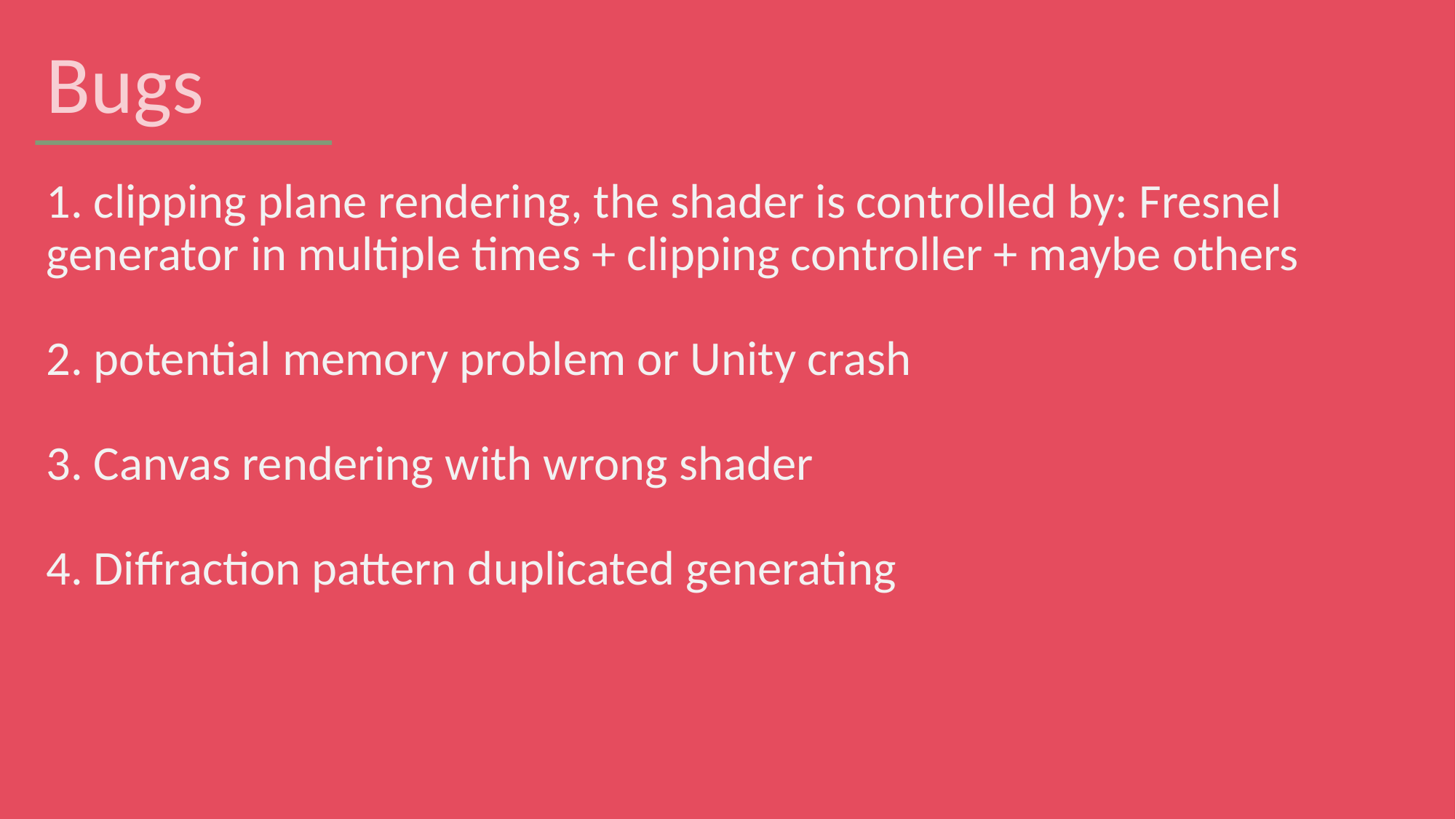

# Bugs

1. clipping plane rendering, the shader is controlled by: Fresnel generator in multiple times + clipping controller + maybe others

2. potential memory problem or Unity crash

3. Canvas rendering with wrong shader

4. Diffraction pattern duplicated generating